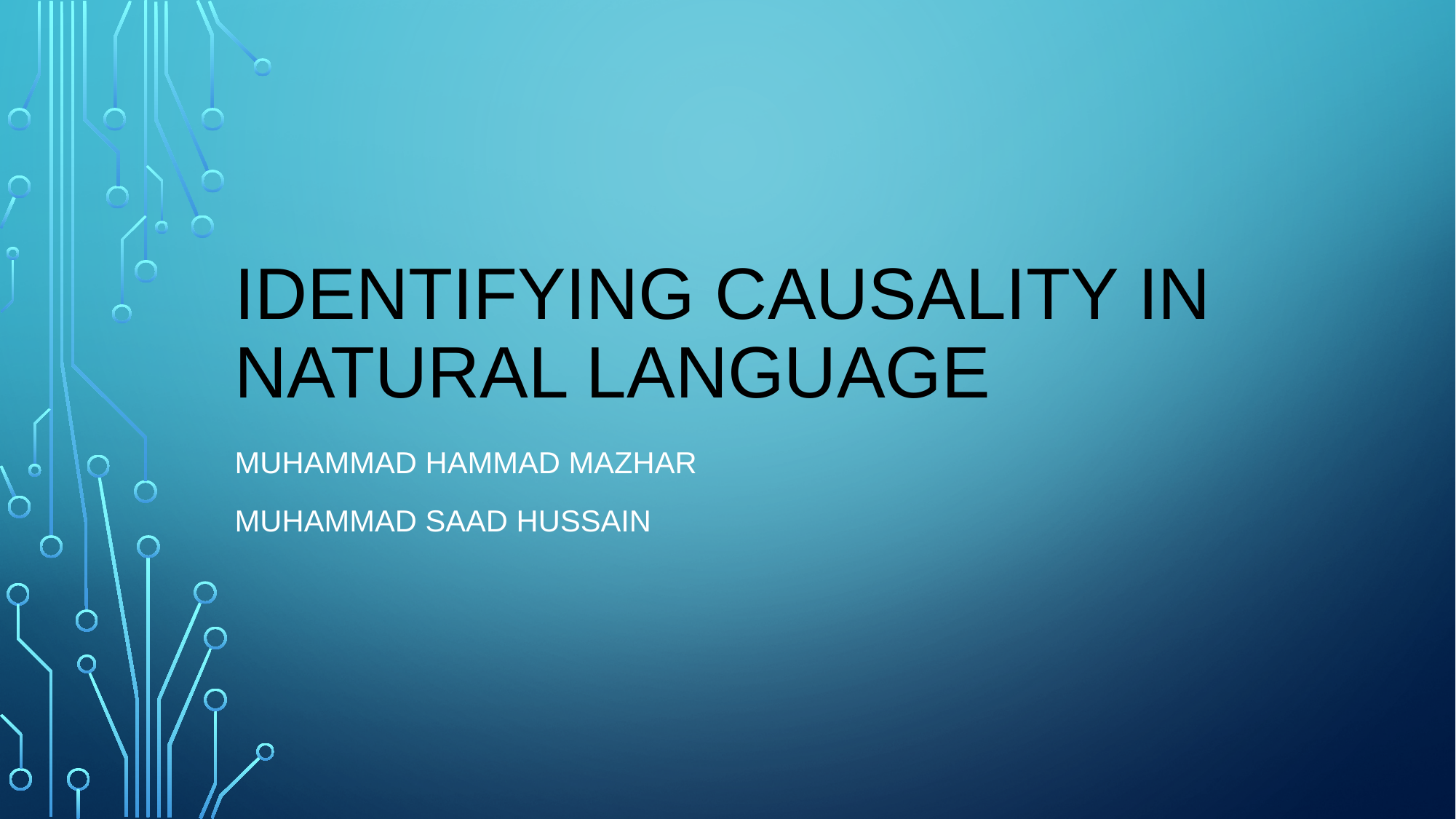

# Identifying Causality in Natural language
Muhammad hammad mazhar
Muhammad saad hussain